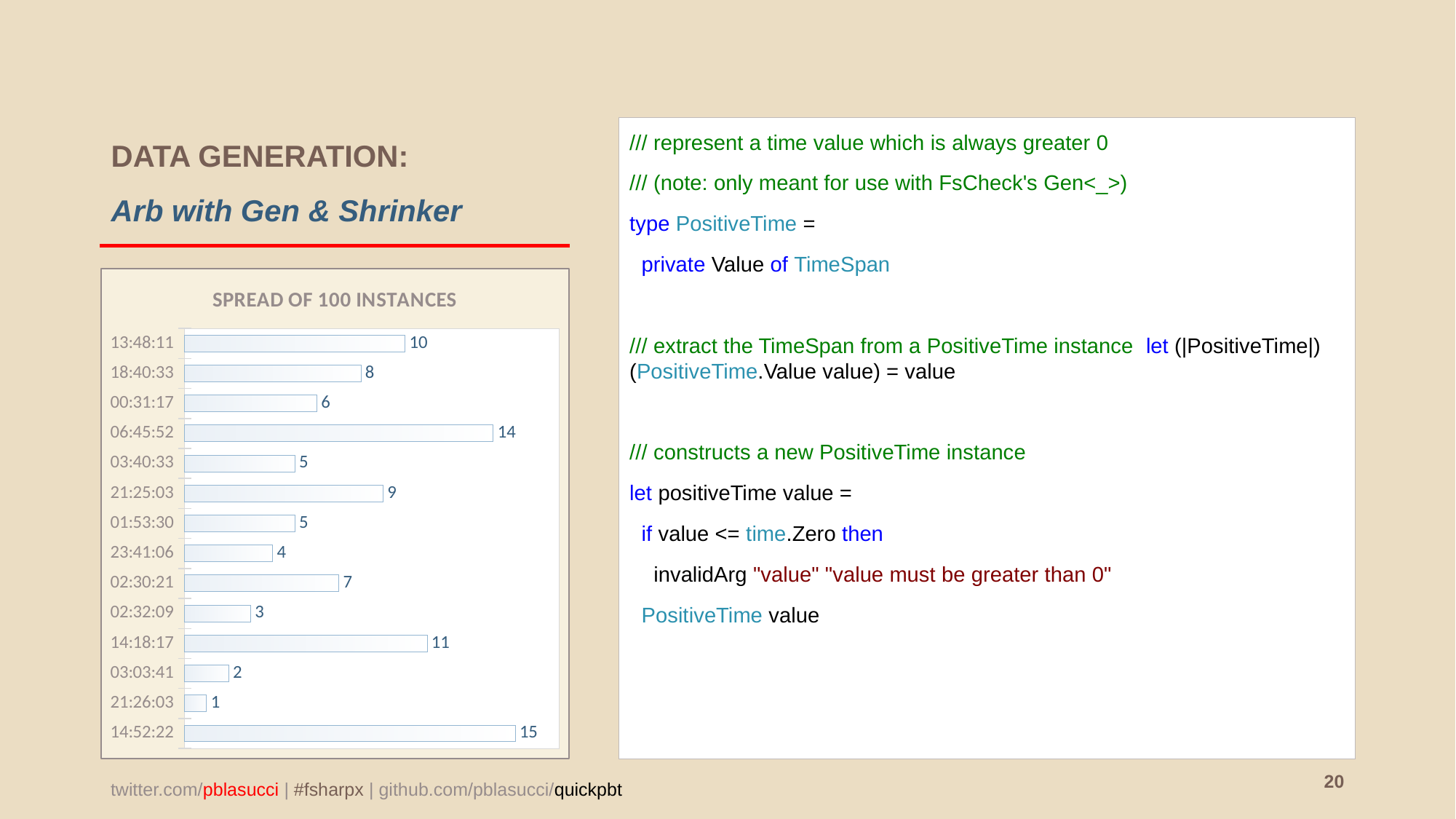

# DATA GENERATION: Arb with Gen & Shrinker
/// represent a time value which is always greater 0
/// (note: only meant for use with FsCheck's Gen<_>)
type PositiveTime =
  private Value of TimeSpan

/// extract the TimeSpan from a PositiveTime instance  let (|PositiveTime|) (PositiveTime.Value value) = value

/// constructs a new PositiveTime instance
let positiveTime value =
  if value <= time.Zero then
    invalidArg "value" "value must be greater than 0"
  PositiveTime value

### Chart: SPREAD OF 100 INSTANCES

| Category | Count |
|---|---|
| 0.619699074074074 | 15.0 |
| 0.893090277777778 | 1.0 |
| 0.12755787037037 | 2.0 |
| 0.596030092592593 | 11.0 |
| 0.105659722222222 | 3.0 |
| 0.104409722222222 | 7.0 |
| 0.986875 | 4.0 |
| 0.0788194444444444 | 5.0 |
| 0.892395833333333 | 9.0 |
| 0.153159722222222 | 5.0 |
| 0.281851851851852 | 14.0 |
| 0.021724537037037 | 6.0 |
| 0.778159722222222 | 8.0 |
| 0.575127314814815 | 10.0 |
20